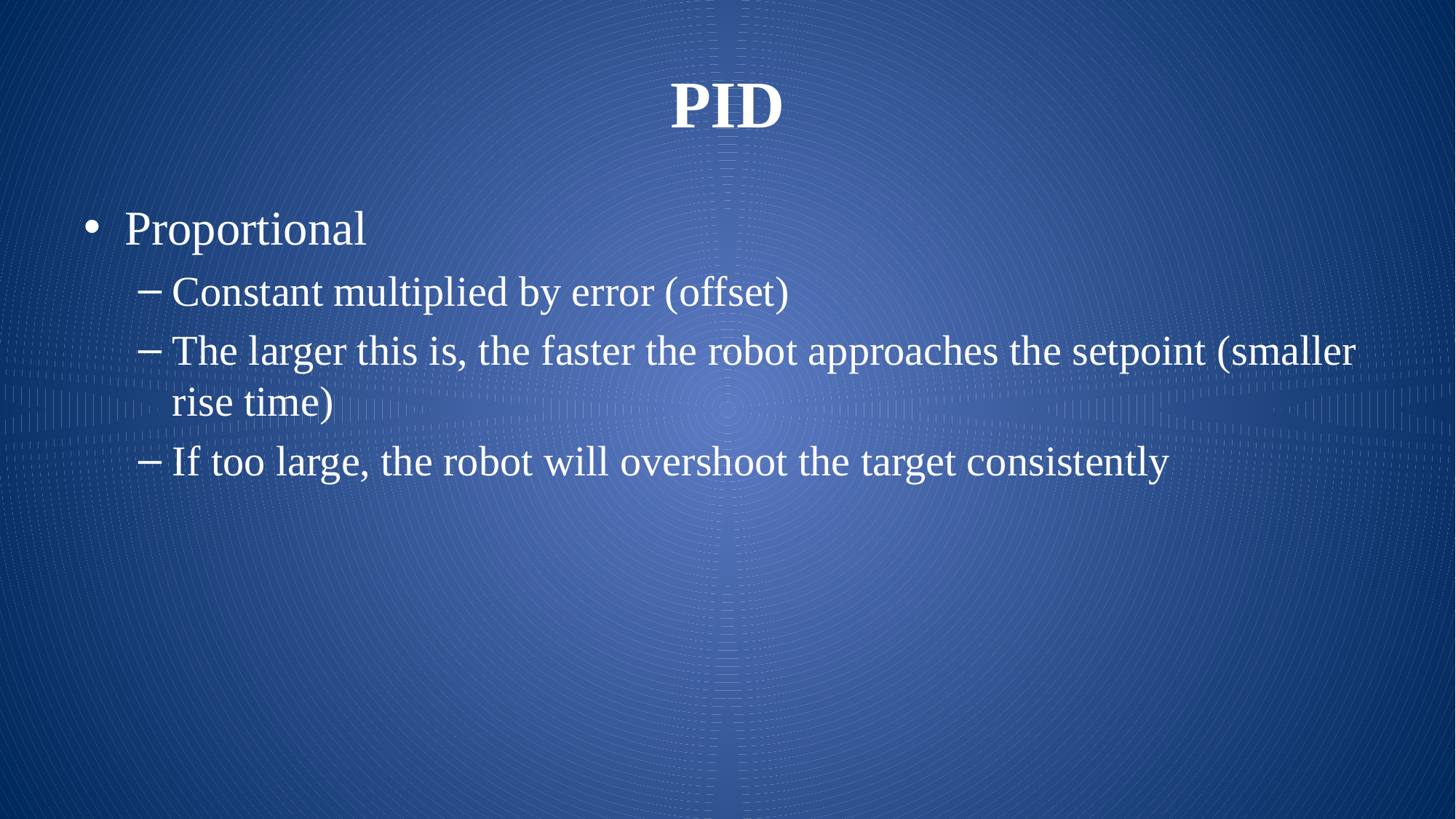

# PID
Proportional
Constant multiplied by error (offset)
The larger this is, the faster the robot approaches the setpoint (smaller rise time)
If too large, the robot will overshoot the target consistently